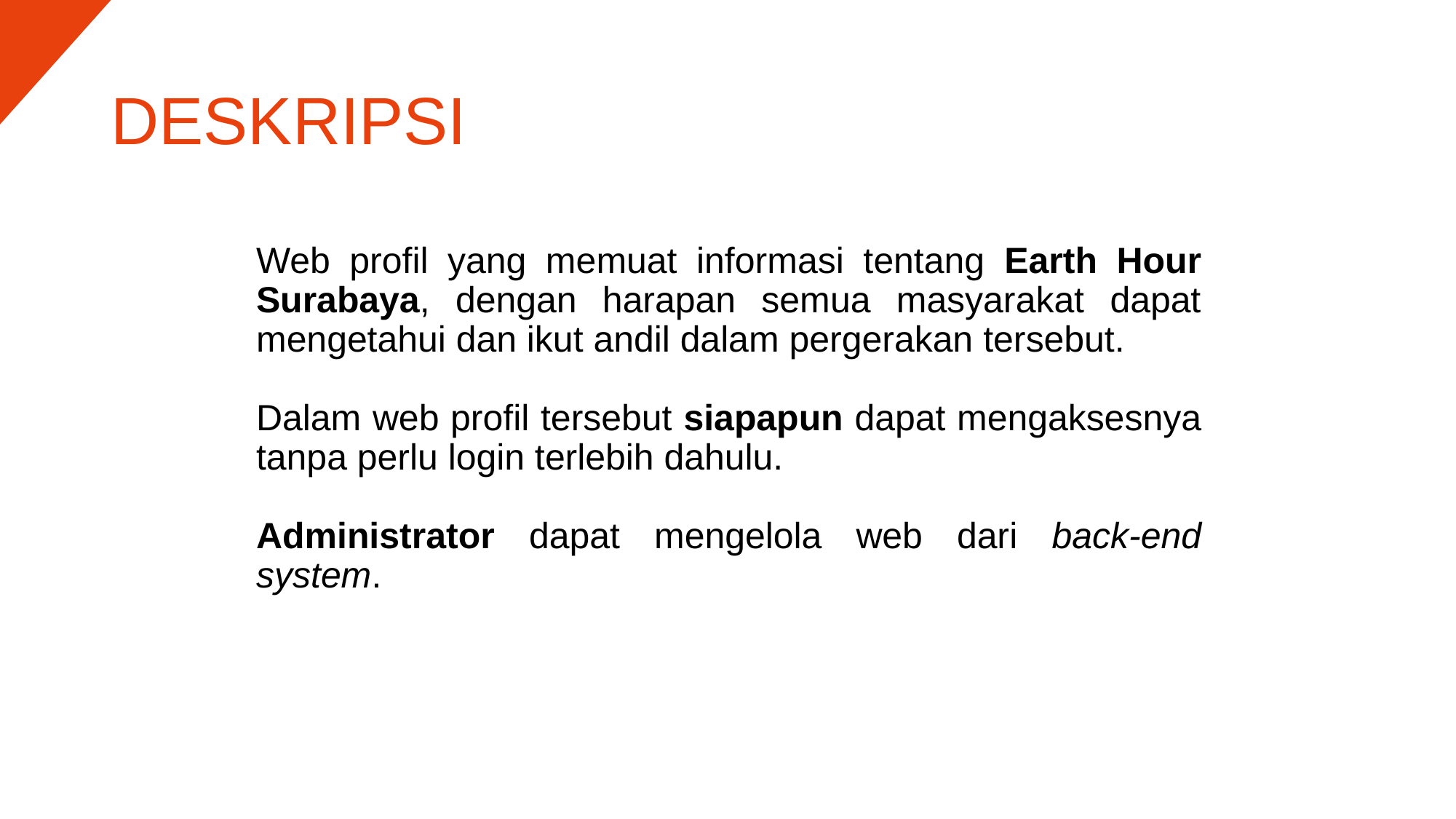

# DESKRIPSI
Web profil yang memuat informasi tentang Earth Hour Surabaya, dengan harapan semua masyarakat dapat mengetahui dan ikut andil dalam pergerakan tersebut.

Dalam web profil tersebut siapapun dapat mengaksesnya tanpa perlu login terlebih dahulu.

Administrator dapat mengelola web dari back-end system.